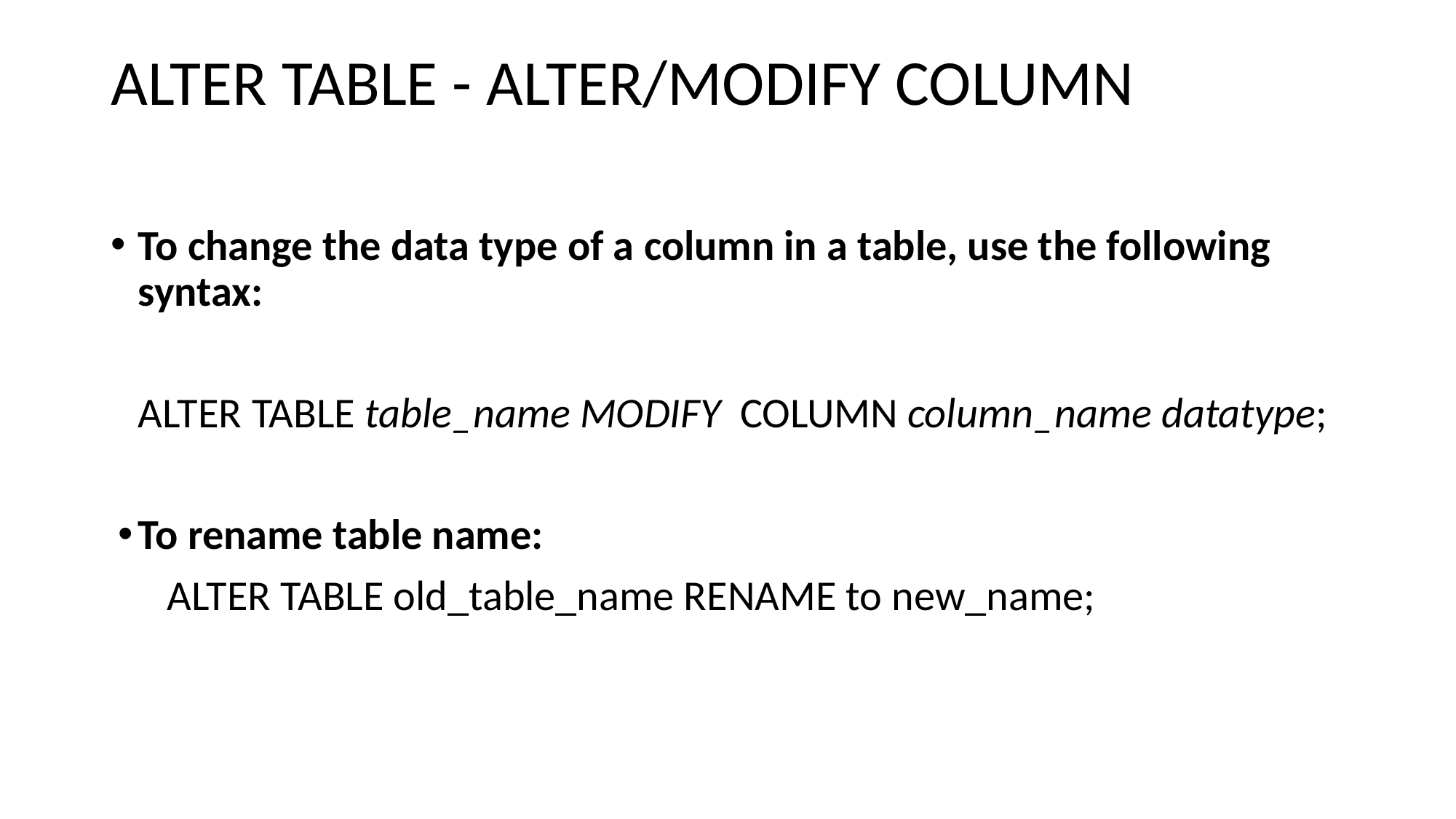

# ALTER TABLE - ALTER/MODIFY COLUMN
To change the data type of a column in a table, use the following syntax:

ALTER TABLE table_name MODIFY  COLUMN column_name datatype;

To rename table name:
   ALTER TABLE old_table_name RENAME to new_name;